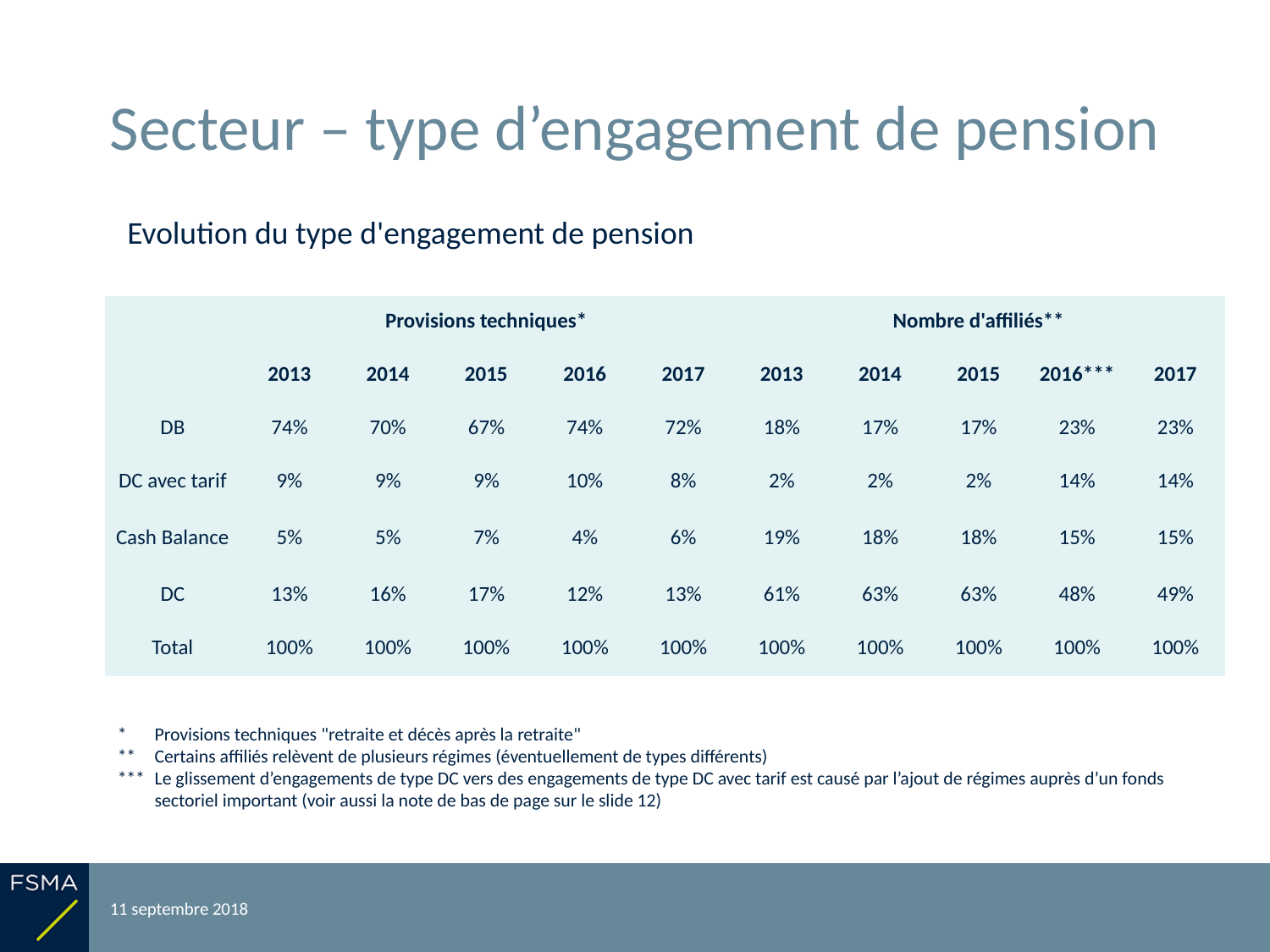

# Secteur – type d’engagement de pension
Evolution du type d'engagement de pension
|  | Provisions techniques\* |  |  |  |  | Nombre d'affiliés\*\* |  |  |  |  |
| --- | --- | --- | --- | --- | --- | --- | --- | --- | --- | --- |
|  | 2013 | 2014 | 2015 | 2016 | 2017 | 2013 | 2014 | 2015 | 2016\*\*\* | 2017 |
| DB | 74% | 70% | 67% | 74% | 72% | 18% | 17% | 17% | 23% | 23% |
| DC avec tarif | 9% | 9% | 9% | 10% | 8% | 2% | 2% | 2% | 14% | 14% |
| Cash Balance | 5% | 5% | 7% | 4% | 6% | 19% | 18% | 18% | 15% | 15% |
| DC | 13% | 16% | 17% | 12% | 13% | 61% | 63% | 63% | 48% | 49% |
| Total | 100% | 100% | 100% | 100% | 100% | 100% | 100% | 100% | 100% | 100% |
*	Provisions techniques "retraite et décès après la retraite"
**	Certains affiliés relèvent de plusieurs régimes (éventuellement de types différents)
***	Le glissement d’engagements de type DC vers des engagements de type DC avec tarif est causé par l’ajout de régimes auprès d’un fonds sectoriel important (voir aussi la note de bas de page sur le slide 12)
11 septembre 2018
Reporting relatif à l'exercice 2017
15